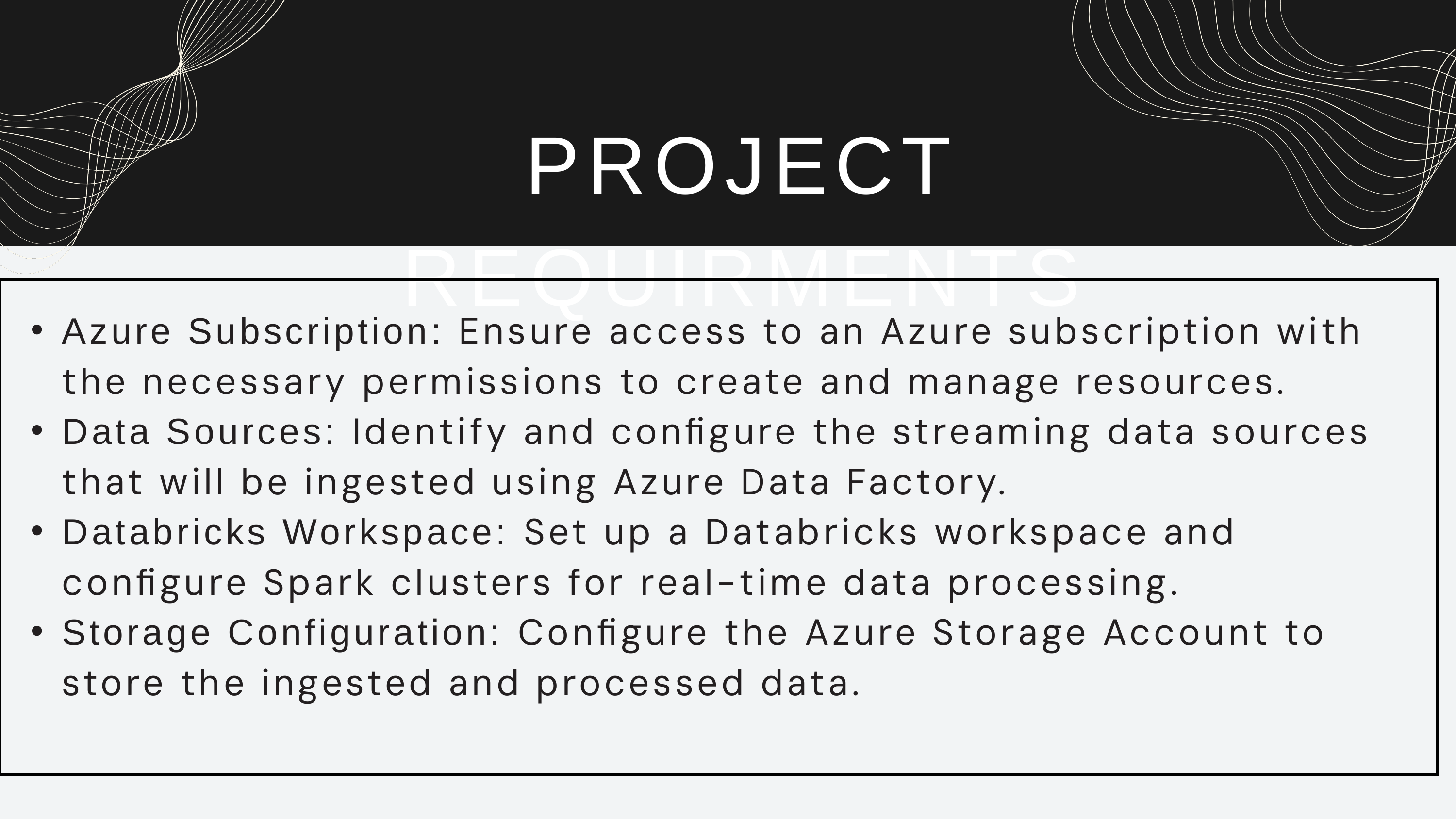

PROJECT REQUIRMENTS

Azure Subscription: Ensure access to an Azure subscription with the necessary permissions to create and manage resources.
Data Sources: Identify and configure the streaming data sources that will be ingested using Azure Data Factory.
Databricks Workspace: Set up a Databricks workspace and configure Spark clusters for real-time data processing.
Storage Configuration: Configure the Azure Storage Account to store the ingested and processed data.